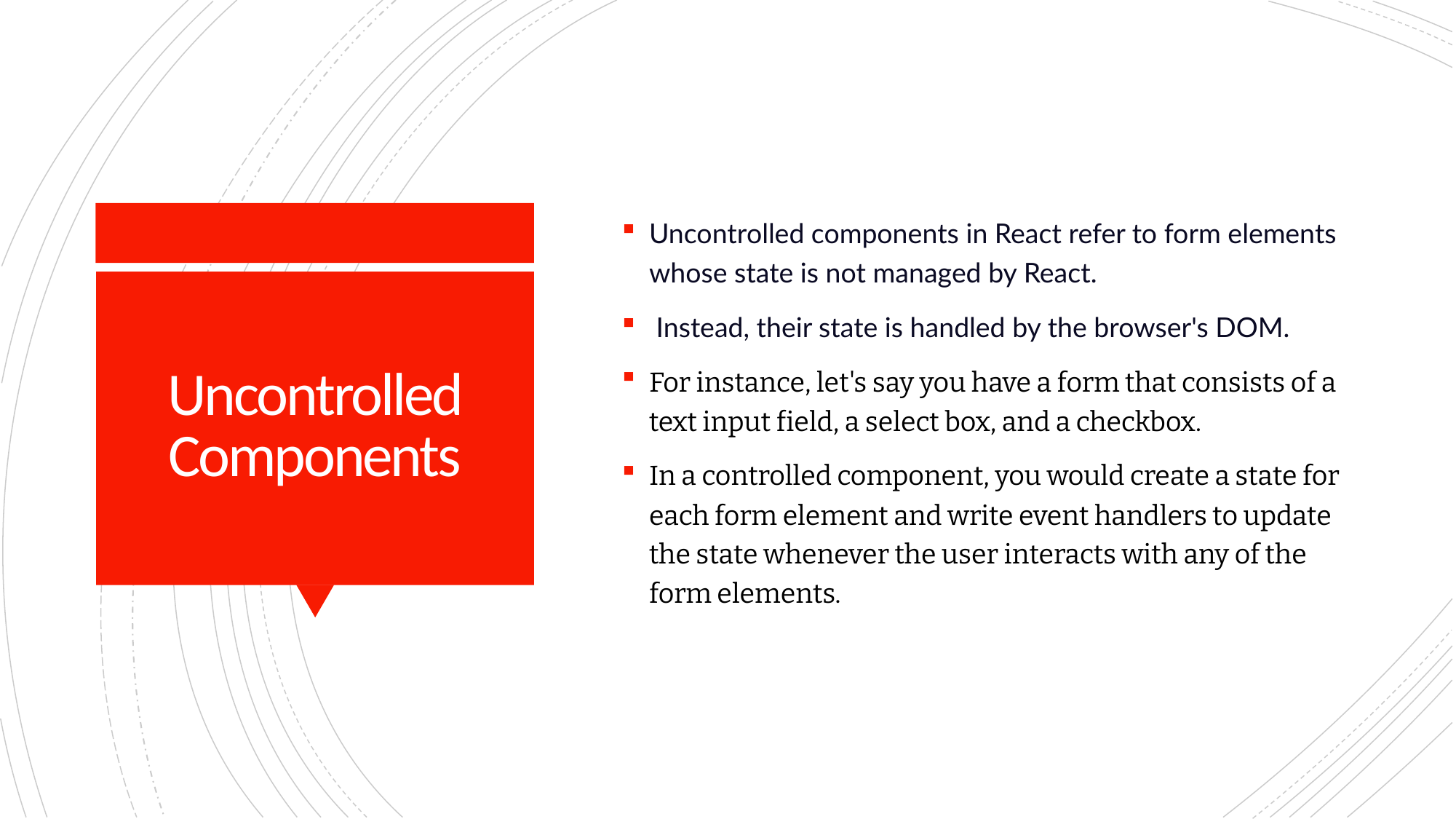

Uncontrolled components in React refer to form elements whose state is not managed by React.
 Instead, their state is handled by the browser's DOM.
For instance, let's say you have a form that consists of a text input field, a select box, and a checkbox.
In a controlled component, you would create a state for each form element and write event handlers to update the state whenever the user interacts with any of the form elements.
# Uncontrolled Components